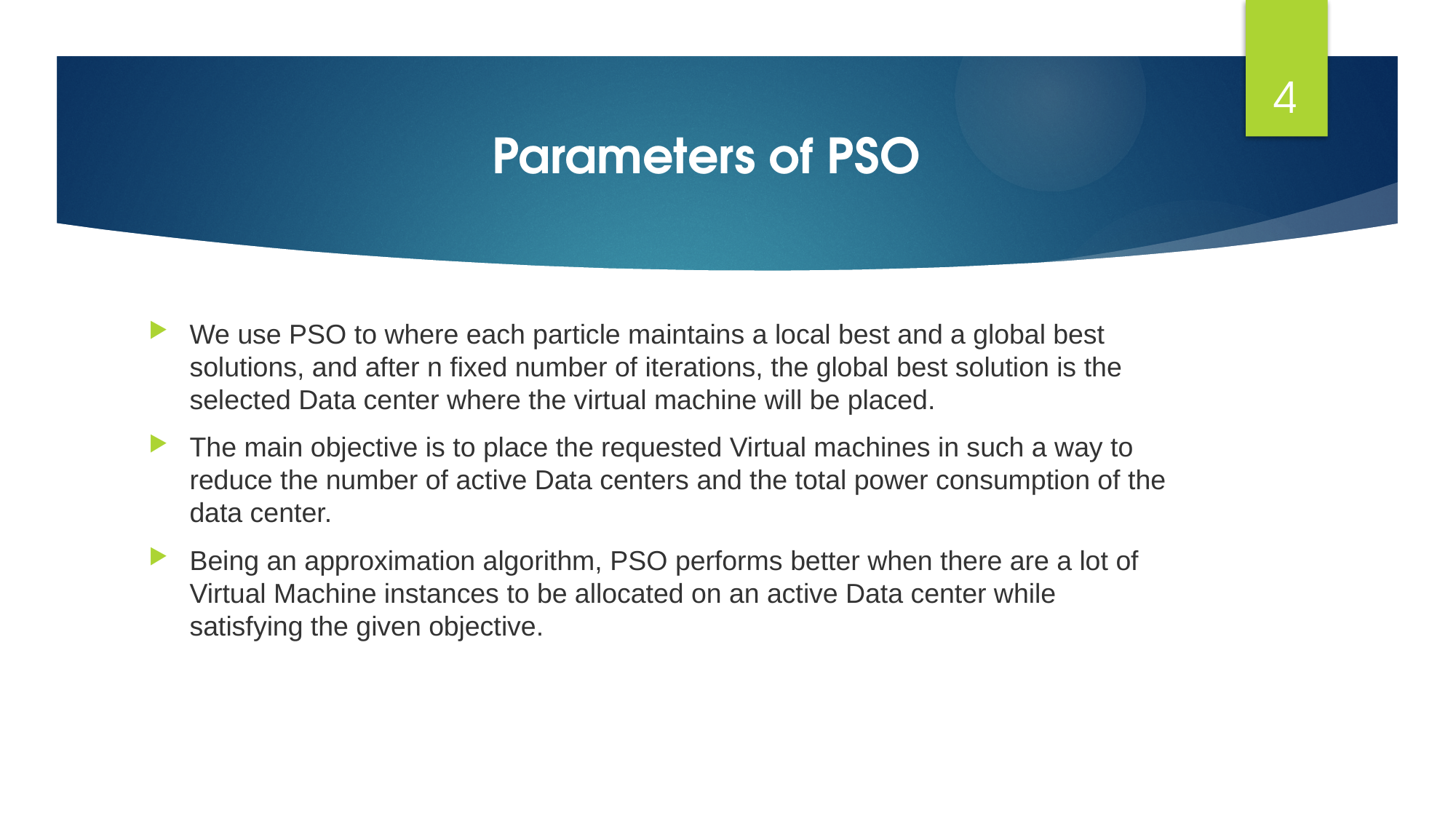

4
Parameters of PSO
We use PSO to where each particle maintains a local best and a global best solutions, and after n fixed number of iterations, the global best solution is the selected Data center where the virtual machine will be placed.
The main objective is to place the requested Virtual machines in such a way to reduce the number of active Data centers and the total power consumption of the data center.
Being an approximation algorithm, PSO performs better when there are a lot of Virtual Machine instances to be allocated on an active Data center while satisfying the given objective.